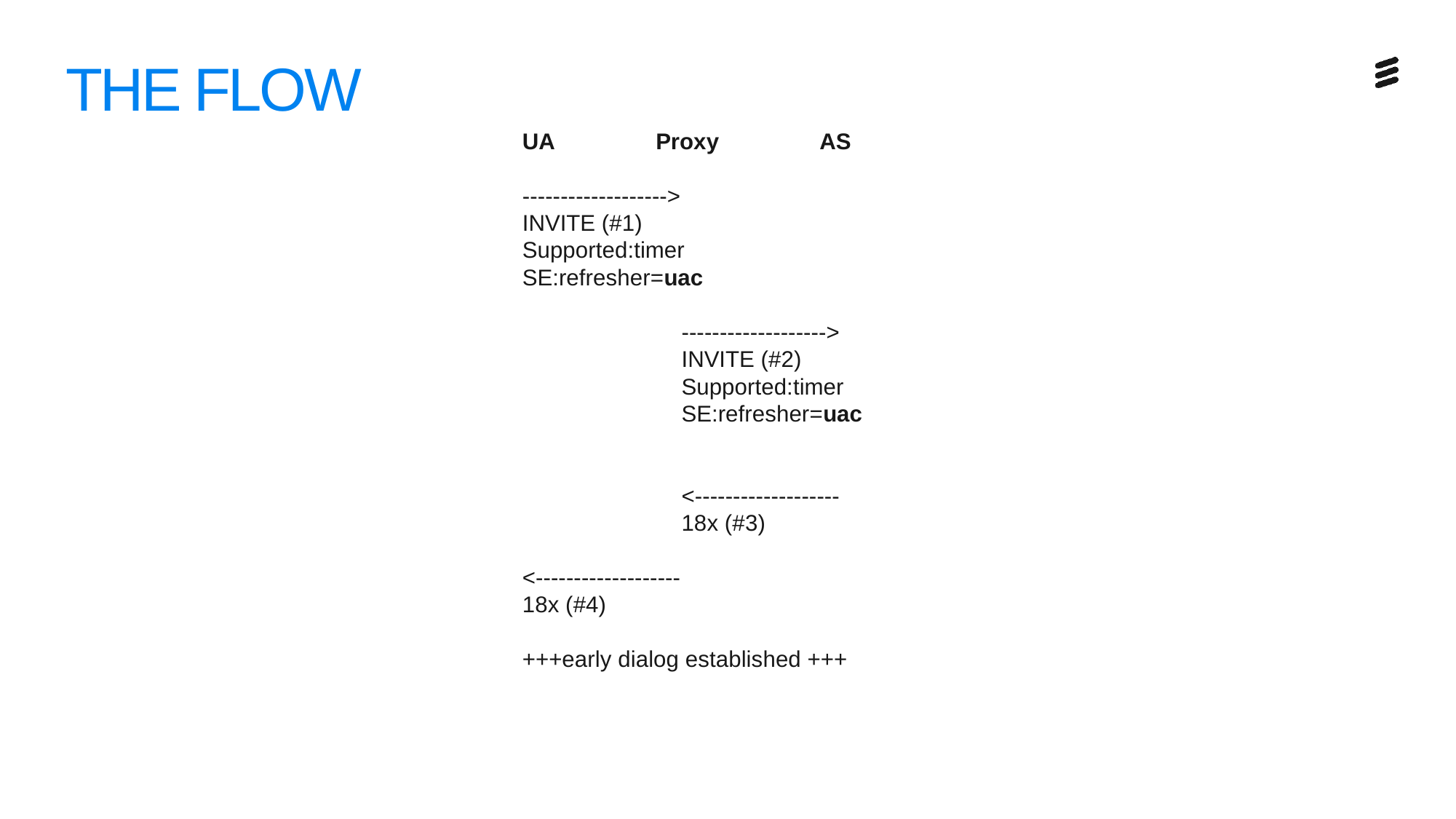

# THE FLOW
UA                Proxy                AS

------------------->
INVITE (#1)
Supported:timer
SE:refresher=uac

                         ------------------->
                         INVITE (#2)
                         Supported:timer
                         SE:refresher=uac

                         <-------------------
                         18x (#3)

<-------------------
18x (#4)

+++early dialog established +++